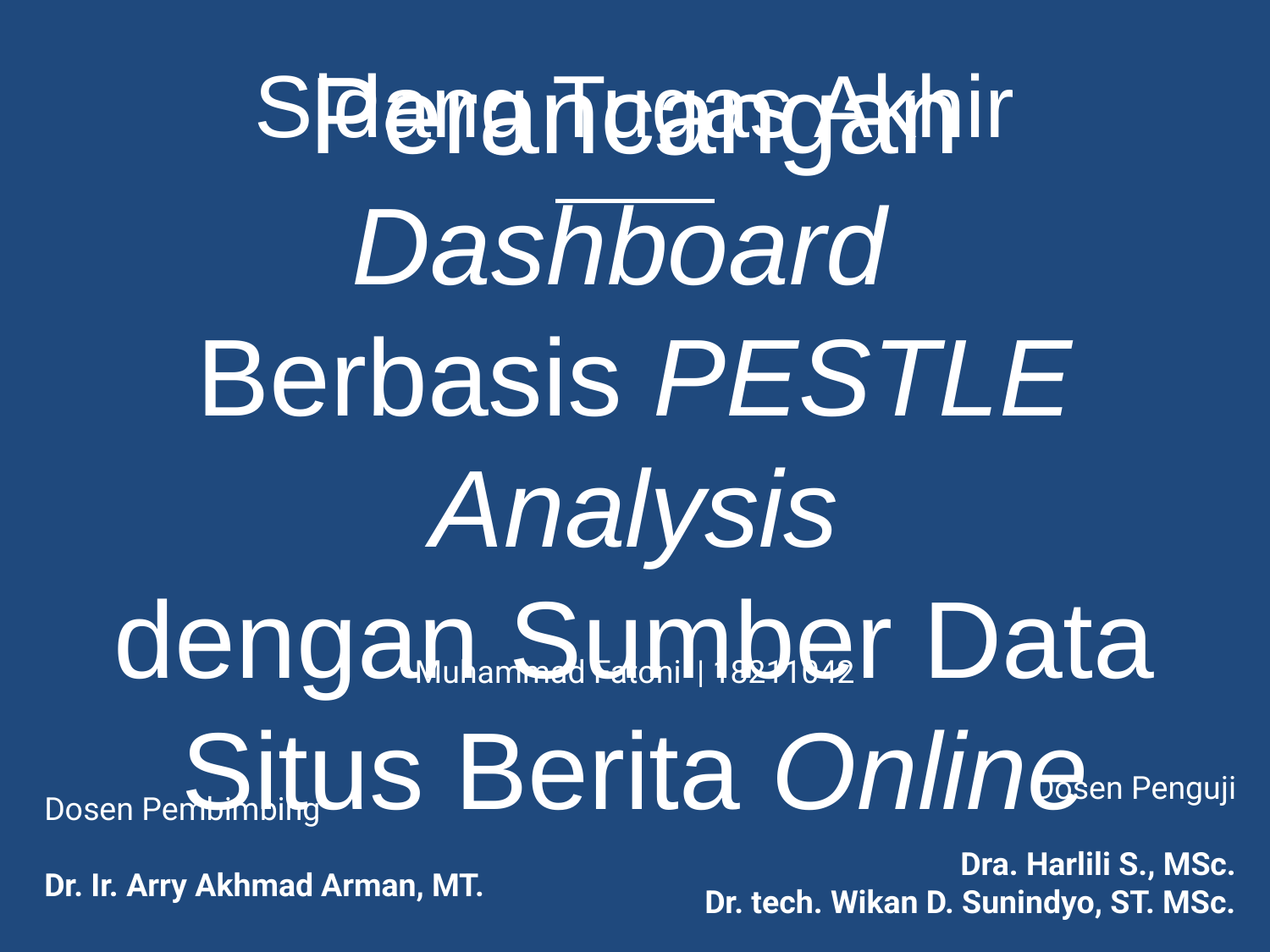

Sidang Tugas Akhir
# Perancangan Dashboard Berbasis PESTLE Analysis dengan Sumber Data Situs Berita Online
Muhammad Fatoni  | 18211042
Dosen Penguji

Dra. Harlili S., MSc.
Dr. tech. Wikan D. Sunindyo, ST. MSc.
Dosen Pembimbing

Dr. Ir. Arry Akhmad Arman, MT.